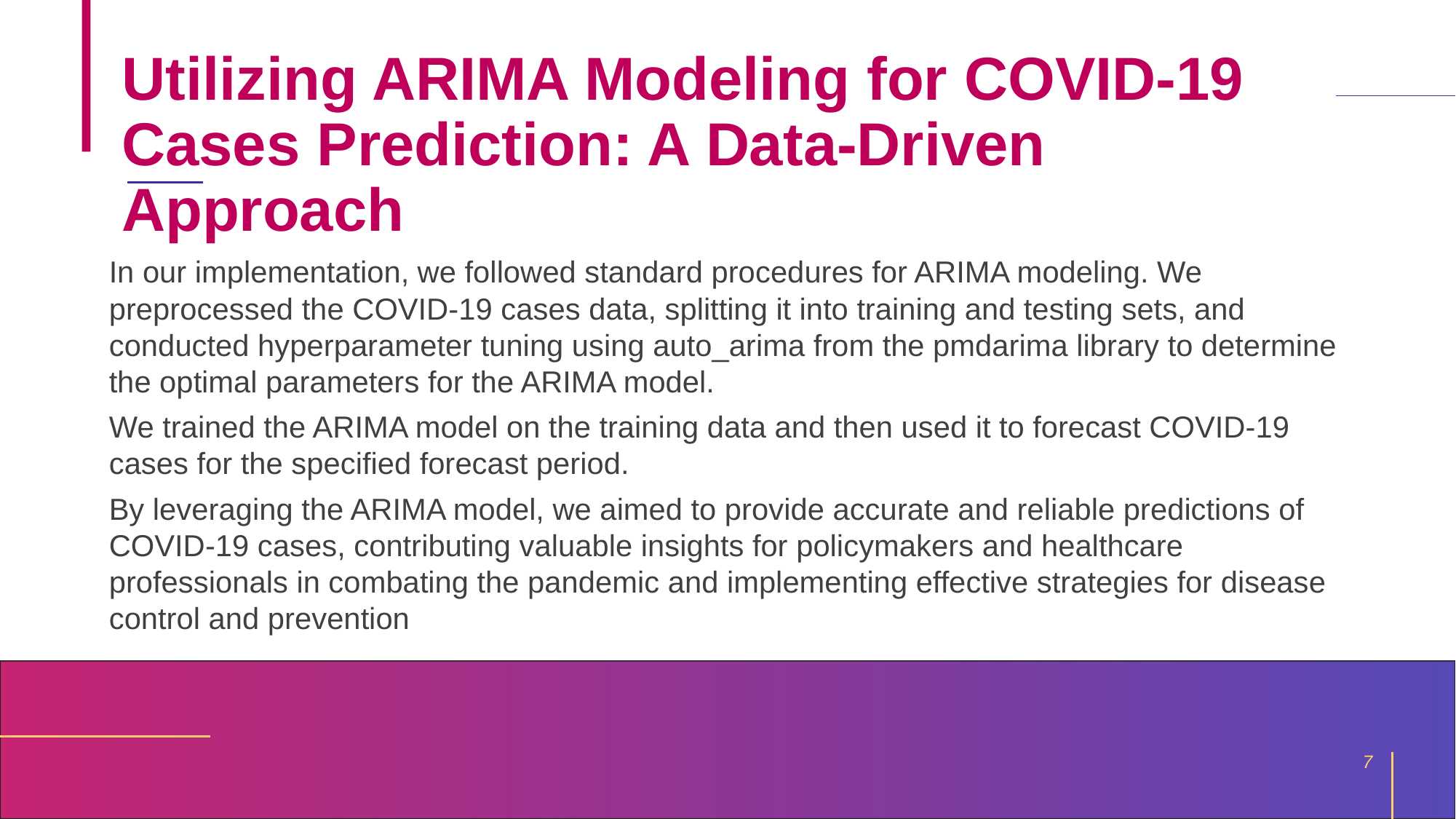

# Utilizing ARIMA Modeling for COVID-19 Cases Prediction: A Data-Driven Approach
In our implementation, we followed standard procedures for ARIMA modeling. We preprocessed the COVID-19 cases data, splitting it into training and testing sets, and conducted hyperparameter tuning using auto_arima from the pmdarima library to determine the optimal parameters for the ARIMA model.
We trained the ARIMA model on the training data and then used it to forecast COVID-19 cases for the specified forecast period.
By leveraging the ARIMA model, we aimed to provide accurate and reliable predictions of COVID-19 cases, contributing valuable insights for policymakers and healthcare professionals in combating the pandemic and implementing effective strategies for disease control and prevention
7